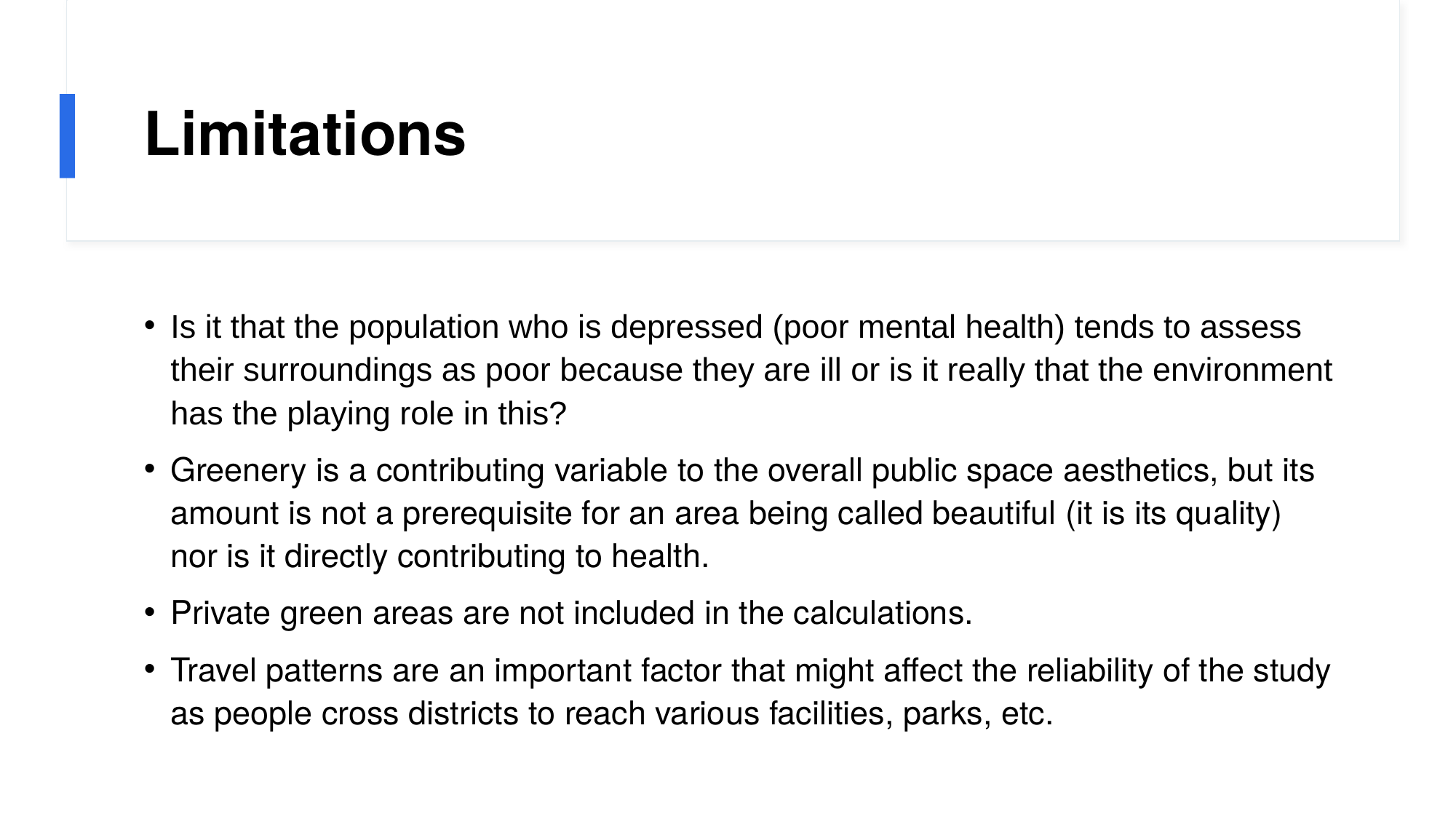

# Limitations
Is it that the population who is depressed (poor mental health) tends to assess their surroundings as poor because they are ill or is it really that the environment has the playing role in this?
Greenery is a contributing variable to the overall public space aesthetics, but its amount is not a prerequisite for an area being called beautiful (it is its quality) nor is it directly contributing to health.
Private green areas are not included in the calculations.
Travel patterns are an important factor that might affect the reliability of the study as people cross districts to reach various facilities, parks, etc.